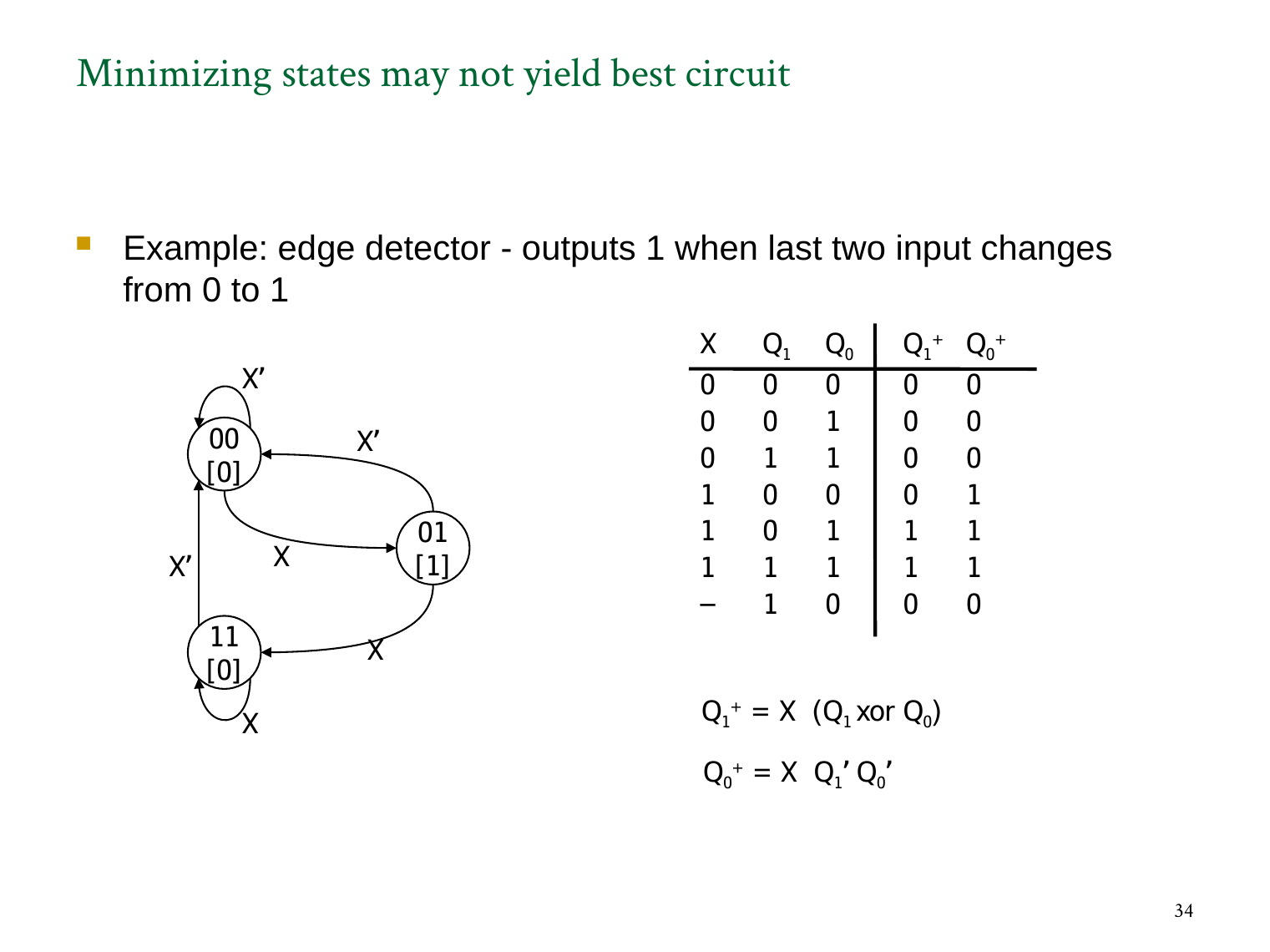

# Minimizing states may not yield best circuit
Example: edge detector - outputs 1 when last two input changes from 0 to 1
X	Q1	Q0	Q1+	Q0+
0	0	0	0	0
0	0	1	0	0
0	1	1	0	0
1	0	0	0	1
1	0	1	1	1
1	1	1	1	1
–	1	0	0	0

X’
00
[0]
X’
01
[1]
X
X’
11
[0]
X
X
Q1+ = X  (Q1 xor Q0)
Q0+ = X  Q1’ Q0’
34